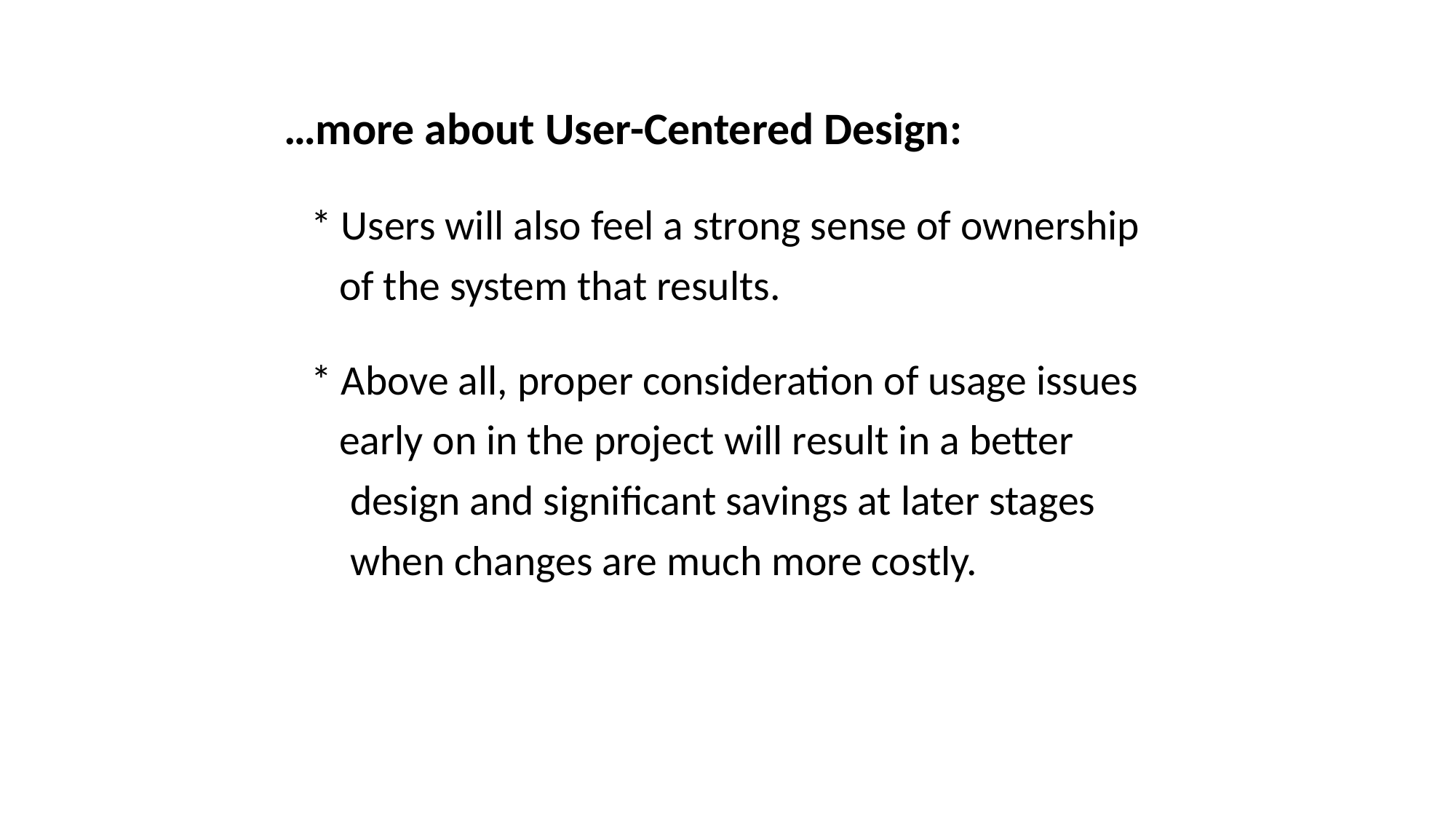

…more about User-Centered Design:

 	* Users will also feel a strong sense of ownership
	   of the system that results.

	* Above all, proper consideration of usage issues
	   early on in the project will result in a better
       design and significant savings at later stages
       when changes are much more costly.